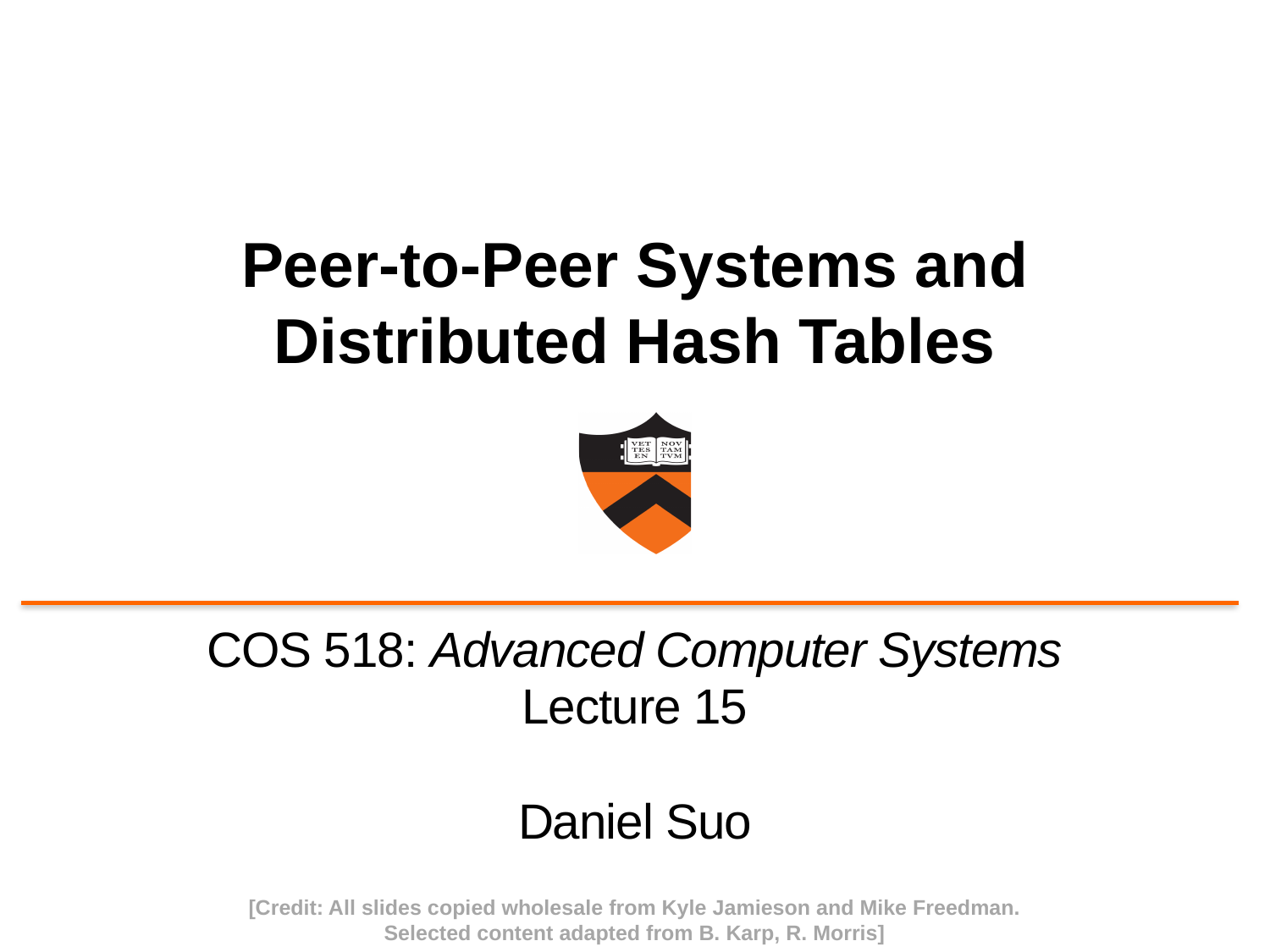

# Peer-to-Peer Systems and Distributed Hash Tables
COS 518: Advanced Computer Systems
Lecture 15

Daniel Suo
[Credit: All slides copied wholesale from Kyle Jamieson and Mike Freedman.
Selected content adapted from B. Karp, R. Morris]